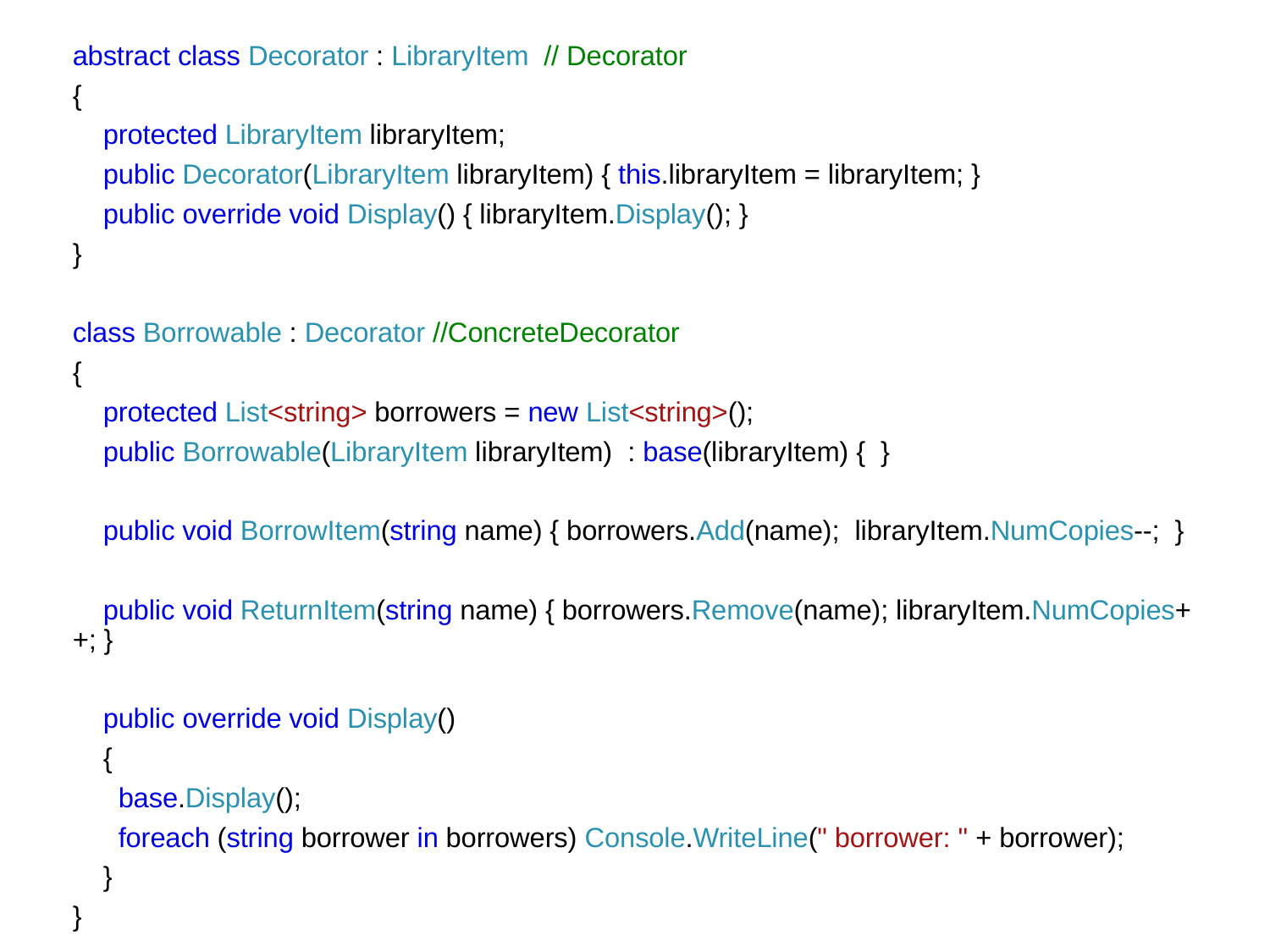

abstract class Decorator : LibraryItem  // Decorator
{
    protected LibraryItem libraryItem;
    public Decorator(LibraryItem libraryItem) { this.libraryItem = libraryItem; }
    public override void Display() { libraryItem.Display(); }
}

class Borrowable : Decorator //ConcreteDecorator
{
    protected List<string> borrowers = new List<string>();
    public Borrowable(LibraryItem libraryItem)  : base(libraryItem) {  }

    public void BorrowItem(string name) { borrowers.Add(name);  libraryItem.NumCopies--;  }

    public void ReturnItem(string name) { borrowers.Remove(name); libraryItem.NumCopies++; }

    public override void Display()
    {
      base.Display();
      foreach (string borrower in borrowers) Console.WriteLine(" borrower: " + borrower);
    }
}